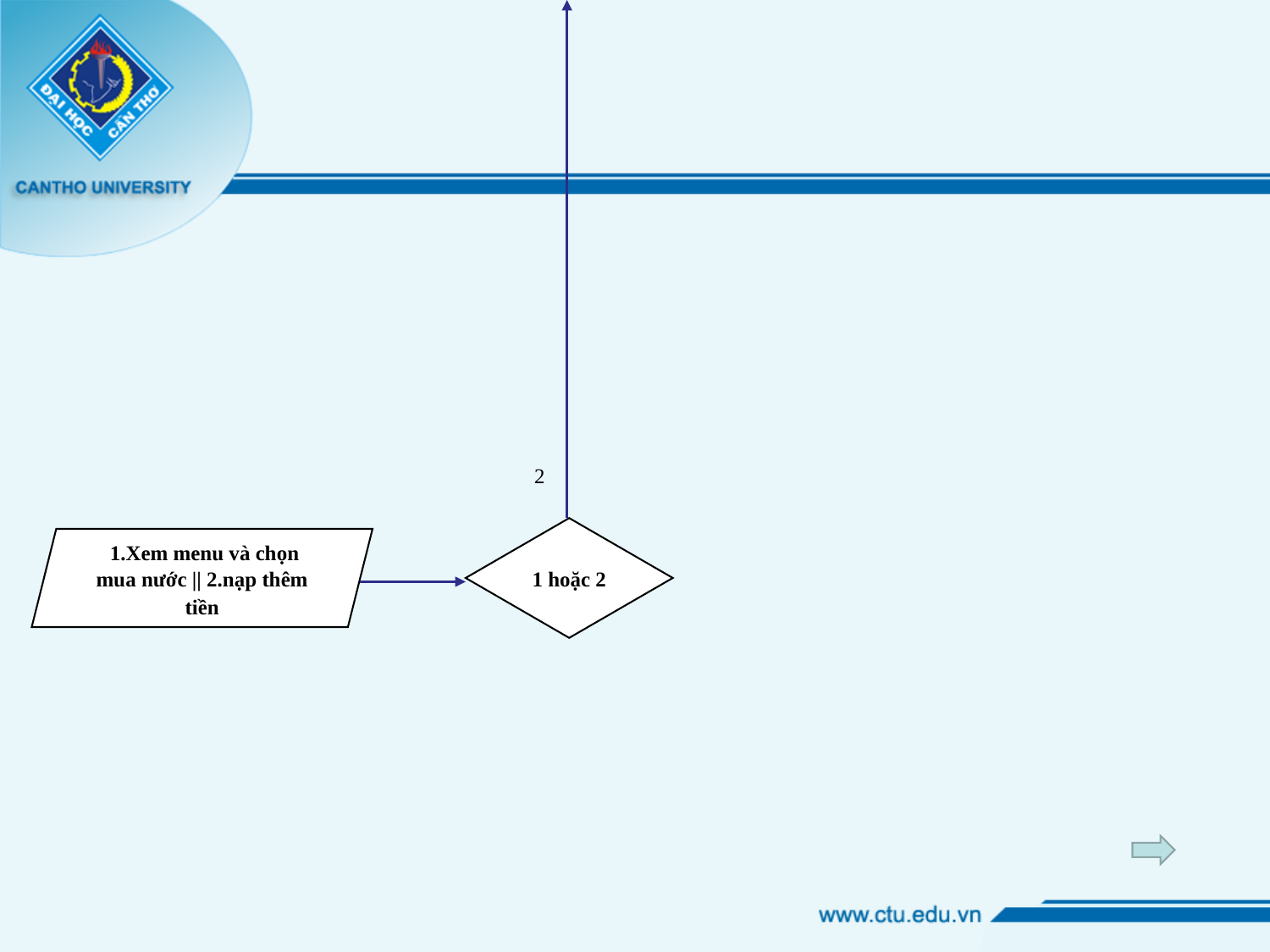

2
1 hoặc 2
 1.Xem menu và chọn mua nước || 2.nạp thêm tiền